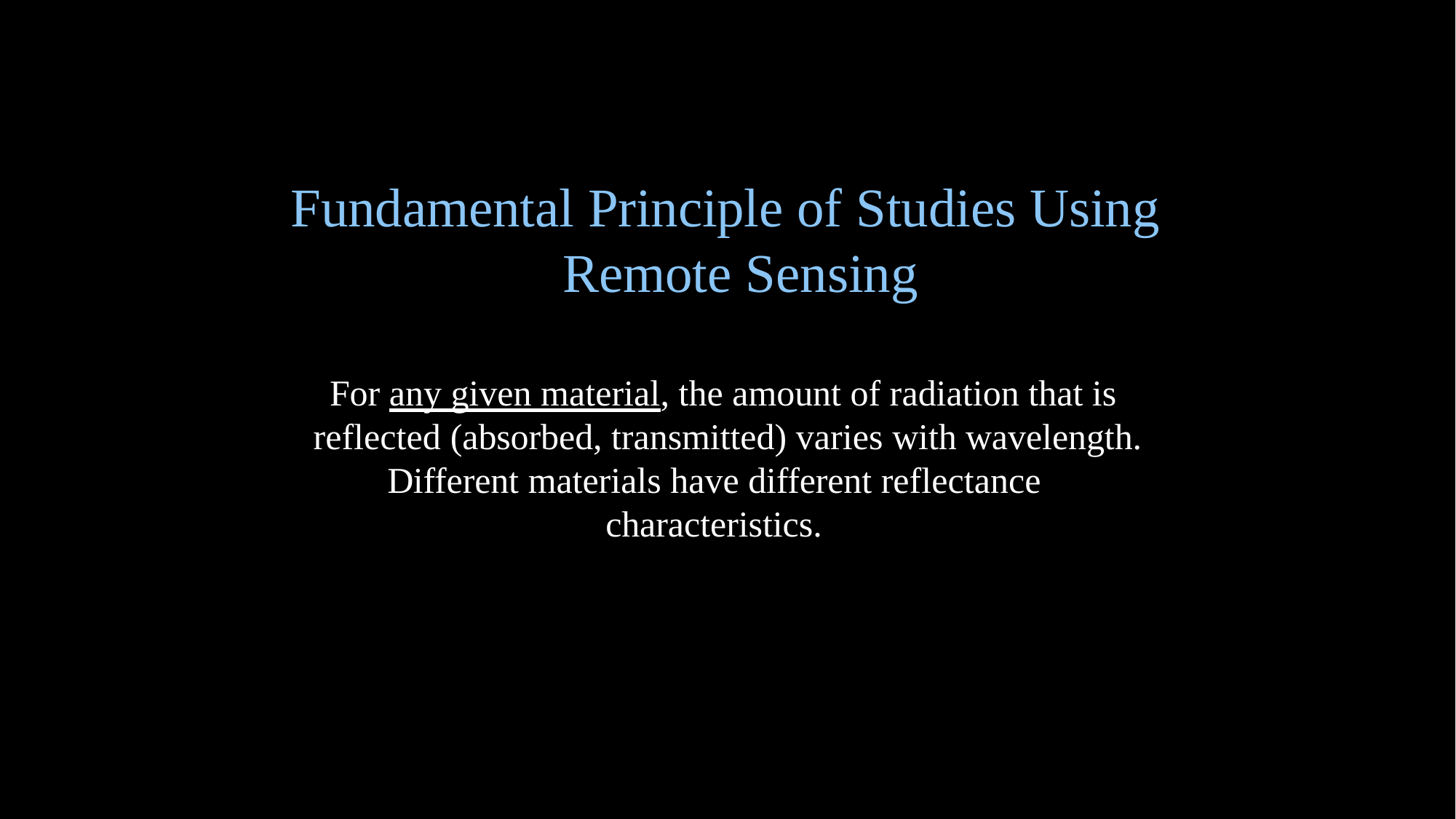

# Fundamental Principle of Studies Using  Remote Sensing
For any given material, the amount of radiation that is  reflected (absorbed, transmitted) varies with wavelength.
Different materials have different reflectance characteristics.